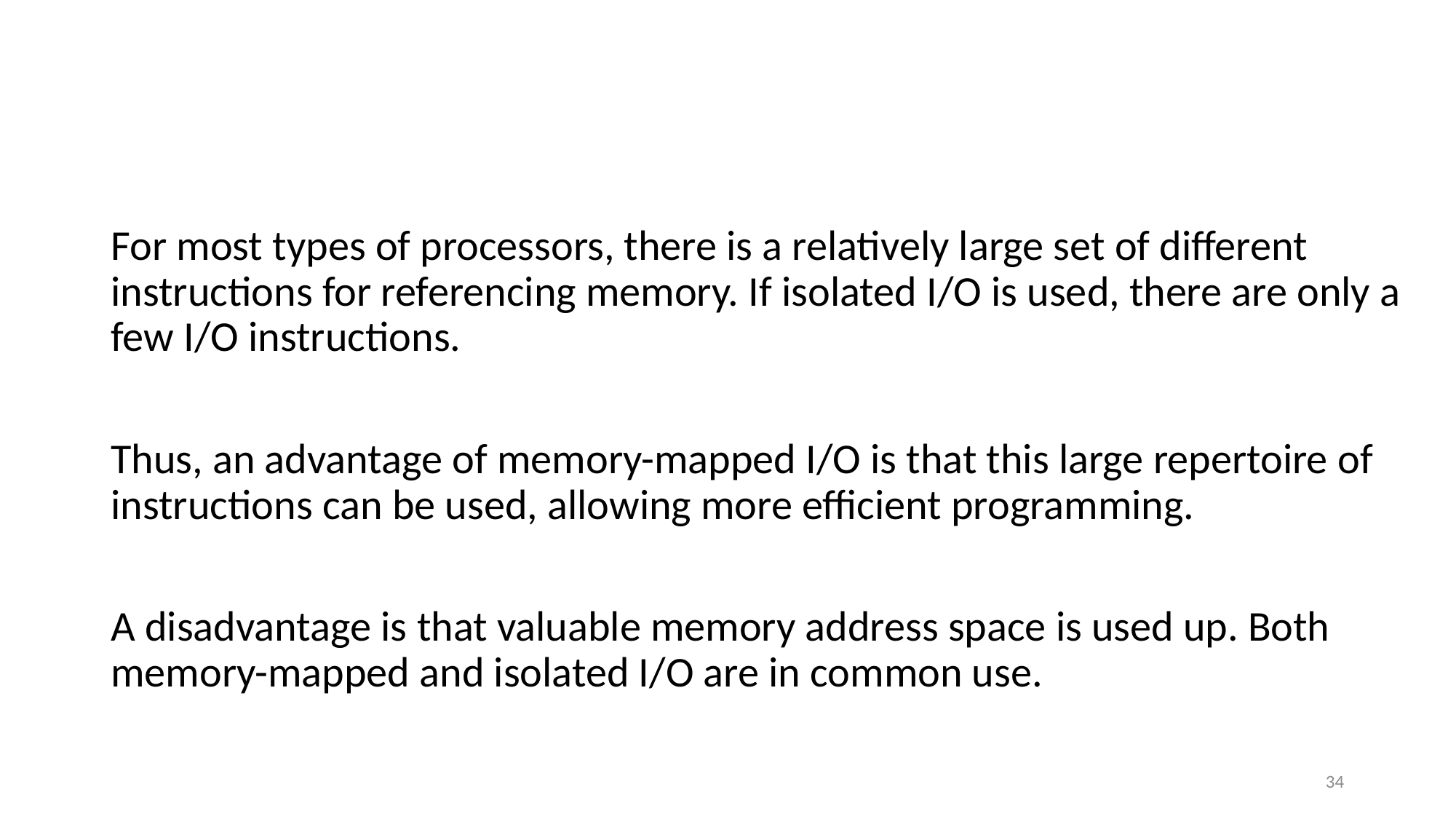

#
For most types of processors, there is a relatively large set of different instructions for referencing memory. If isolated I/O is used, there are only a few I/O instructions.

Thus, an advantage of memory-mapped I/O is that this large repertoire of instructions can be used, allowing more efficient programming.

A disadvantage is that valuable memory address space is used up. Both memory-mapped and isolated I/O are in common use.
34